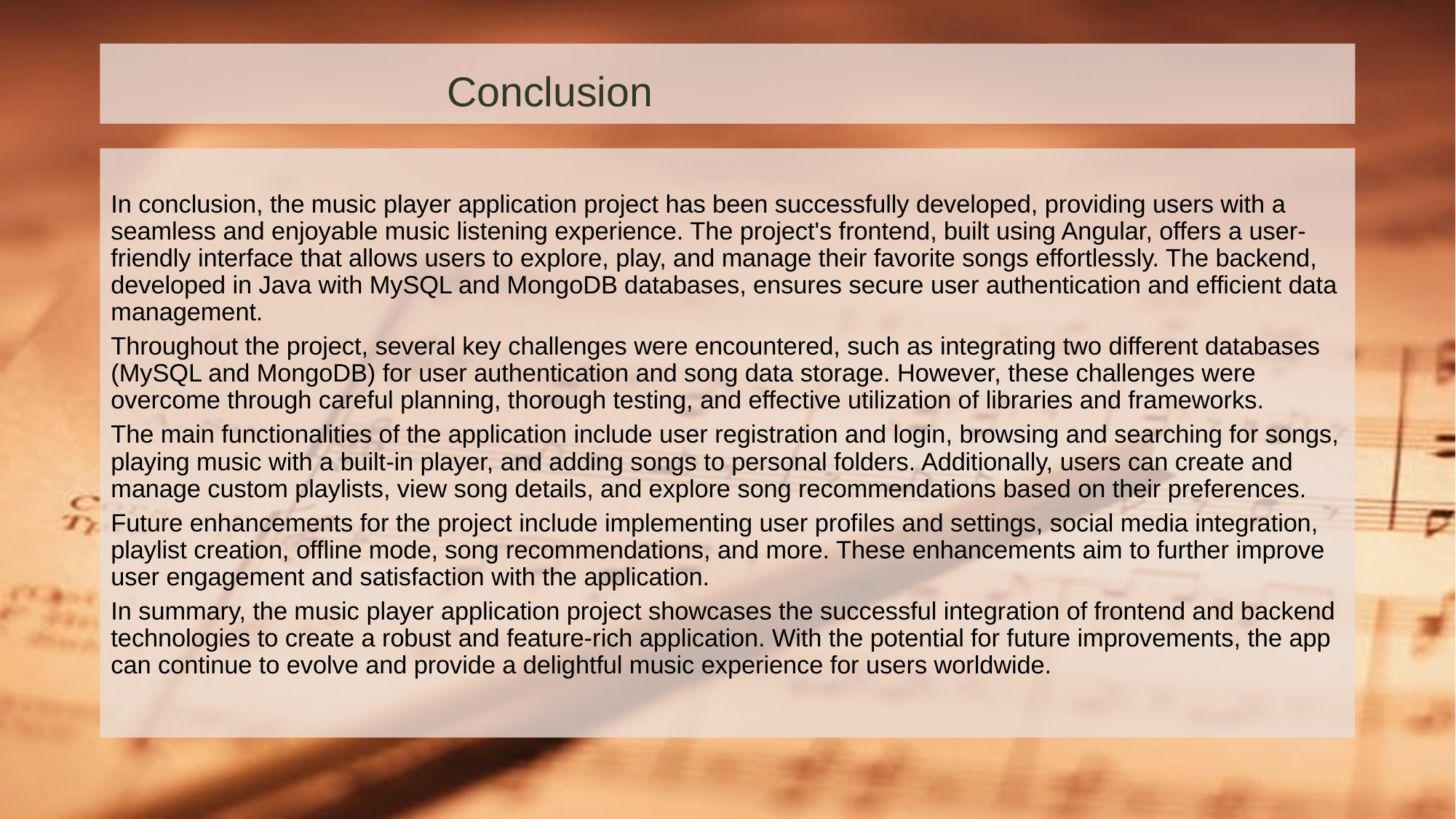

# Conclusion

In conclusion, the music player application project has been successfully developed, providing users with a seamless and enjoyable music listening experience. The project's frontend, built using Angular, offers a user-friendly interface that allows users to explore, play, and manage their favorite songs effortlessly. The backend, developed in Java with MySQL and MongoDB databases, ensures secure user authentication and efficient data management.
Throughout the project, several key challenges were encountered, such as integrating two different databases (MySQL and MongoDB) for user authentication and song data storage. However, these challenges were overcome through careful planning, thorough testing, and effective utilization of libraries and frameworks.
The main functionalities of the application include user registration and login, browsing and searching for songs, playing music with a built-in player, and adding songs to personal folders. Additionally, users can create and manage custom playlists, view song details, and explore song recommendations based on their preferences.
Future enhancements for the project include implementing user profiles and settings, social media integration, playlist creation, offline mode, song recommendations, and more. These enhancements aim to further improve user engagement and satisfaction with the application.
In summary, the music player application project showcases the successful integration of frontend and backend technologies to create a robust and feature-rich application. With the potential for future improvements, the app can continue to evolve and provide a delightful music experience for users worldwide.